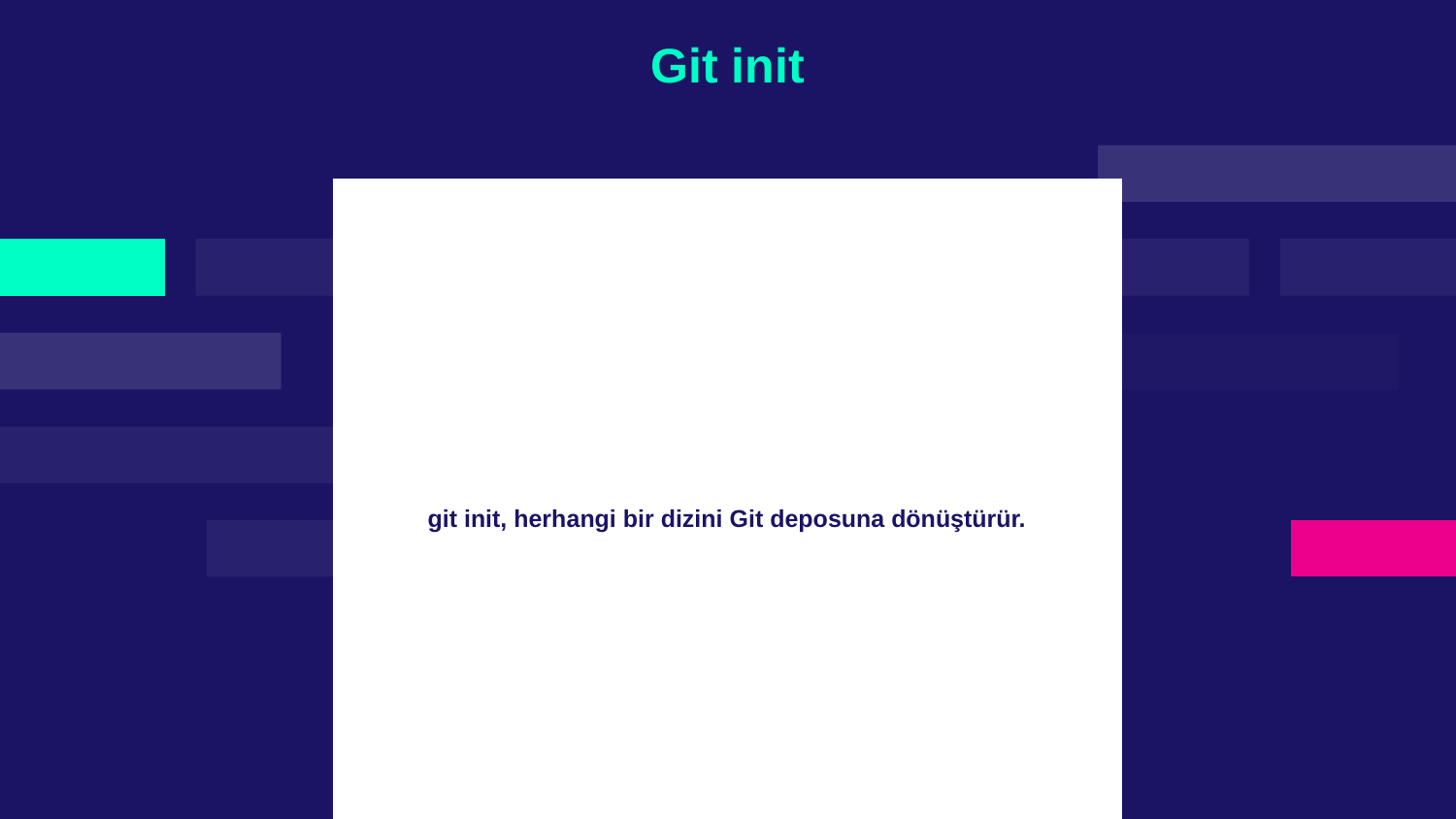

# Git init
git init, herhangi bir dizini Git deposuna dönüştürür.